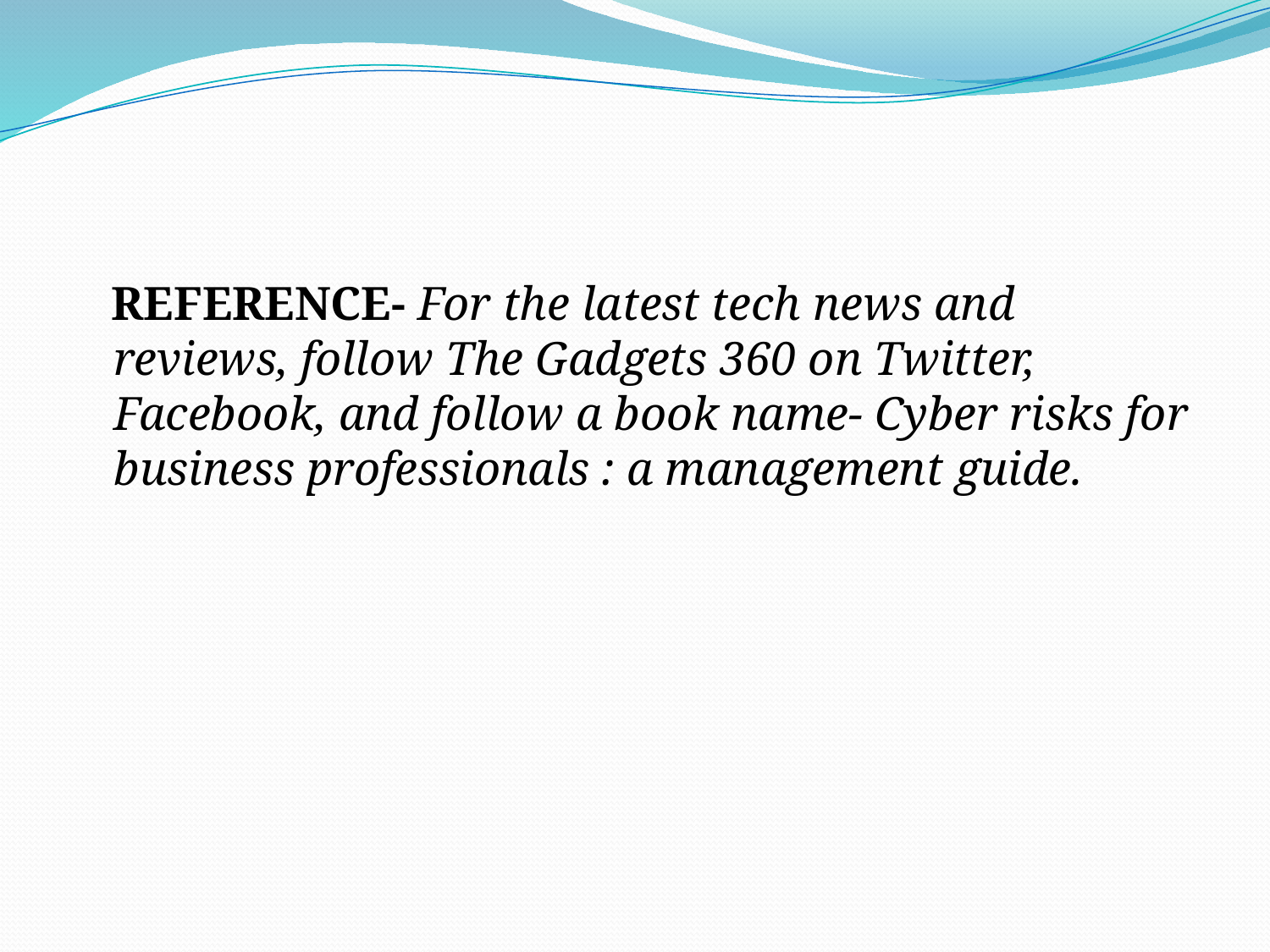

REFERENCE- For the latest tech news and reviews, follow The Gadgets 360 on Twitter, Facebook, and follow a book name- Cyber risks for business professionals : a management guide.